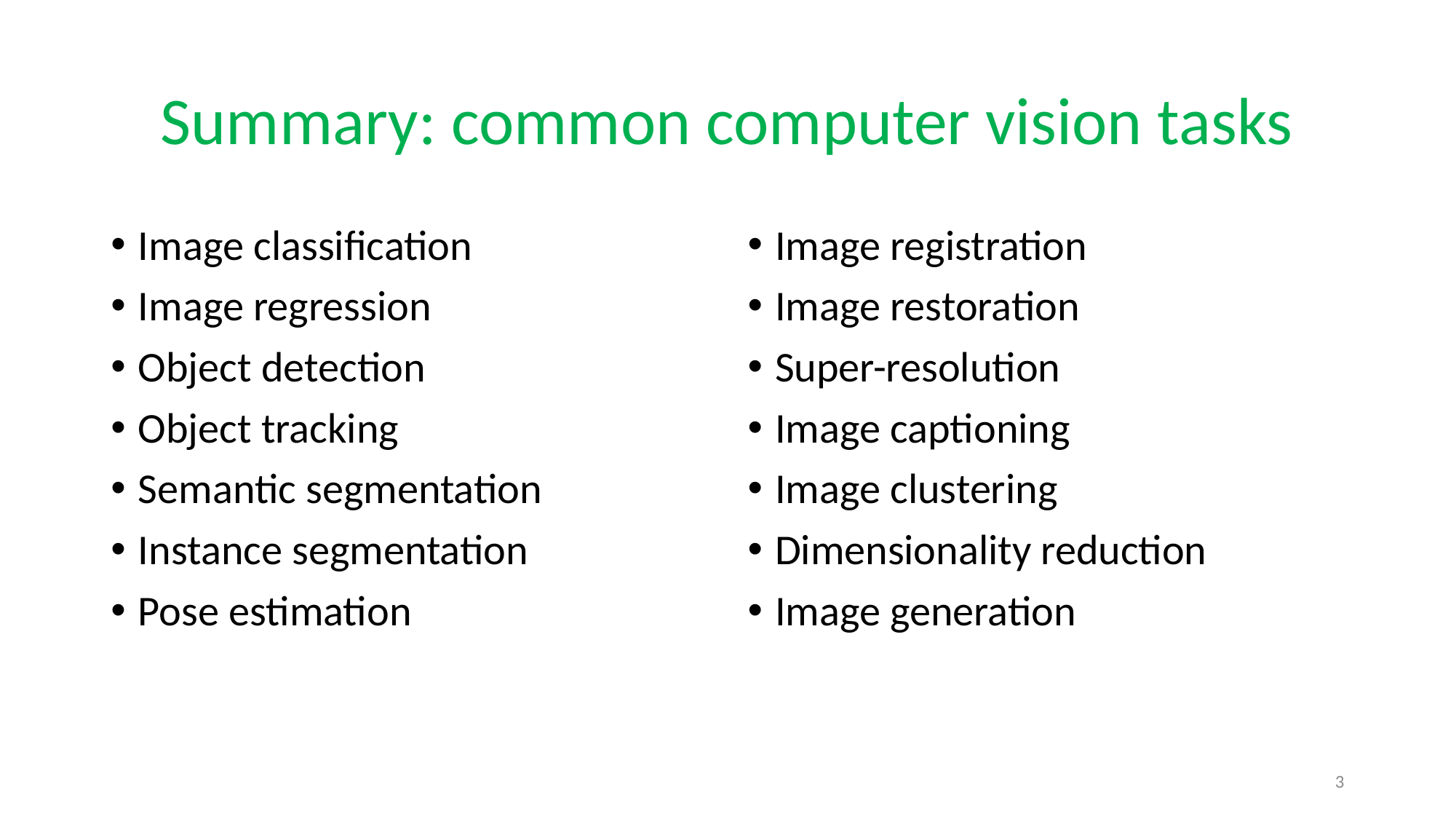

# Summary: common computer vision tasks
Image classification
Image regression
Object detection
Object tracking
Semantic segmentation
Instance segmentation
Pose estimation

Image registration
Image restoration
Super-resolution
Image captioning
Image clustering
Dimensionality reduction
Image generation

3